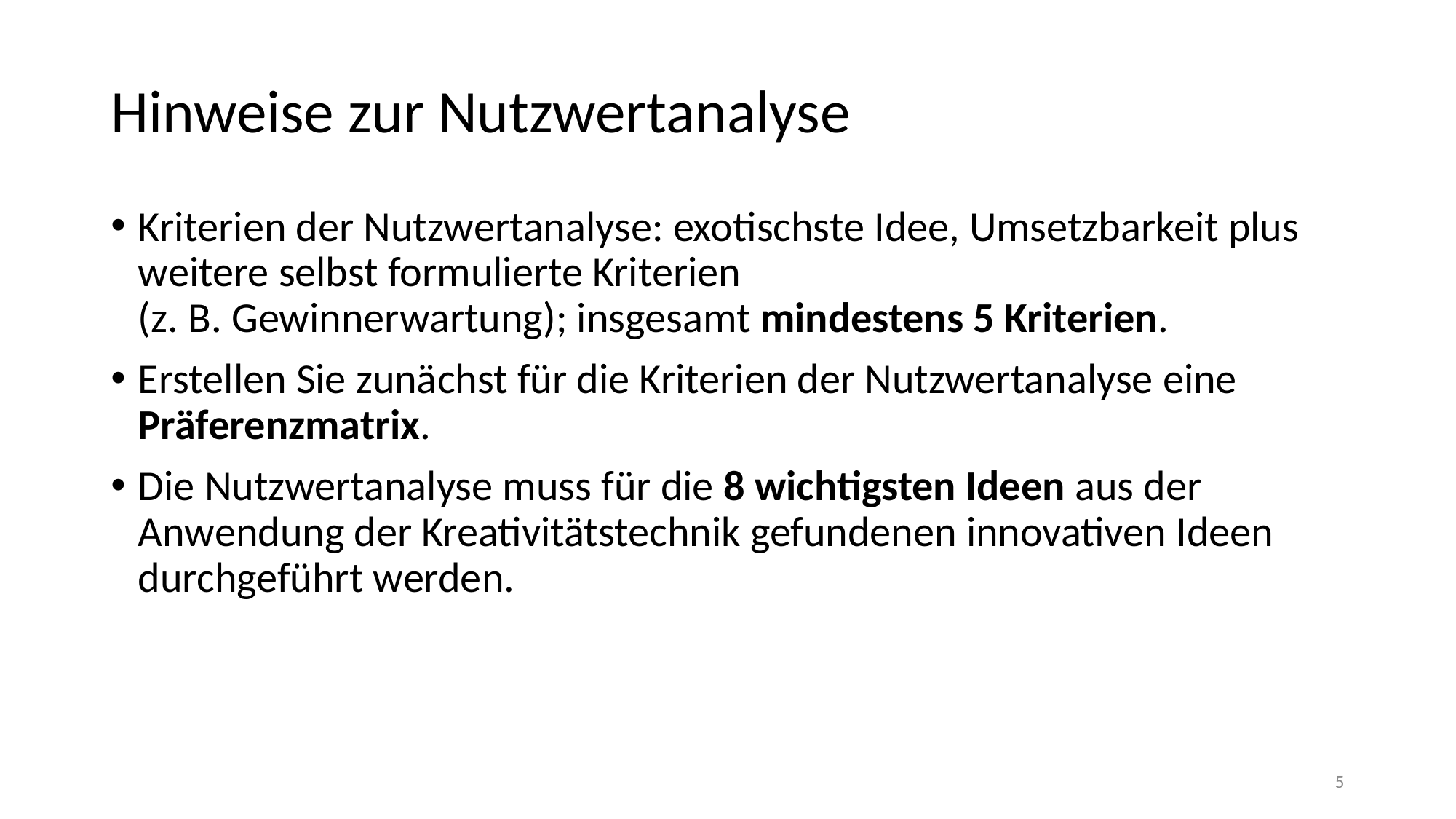

# Hinweise zur Nutzwertanalyse
Kriterien der Nutzwertanalyse: exotischste Idee, Umsetzbarkeit plus weitere selbst formulierte Kriterien
(z. B. Gewinnerwartung); insgesamt mindestens 5 Kriterien.
Erstellen Sie zunächst für die Kriterien der Nutzwertanalyse eine Präferenzmatrix.
Die Nutzwertanalyse muss für die 8 wichtigsten Ideen aus der Anwendung der Kreativitätstechnik gefundenen innovativen Ideen durchgeführt werden.
5